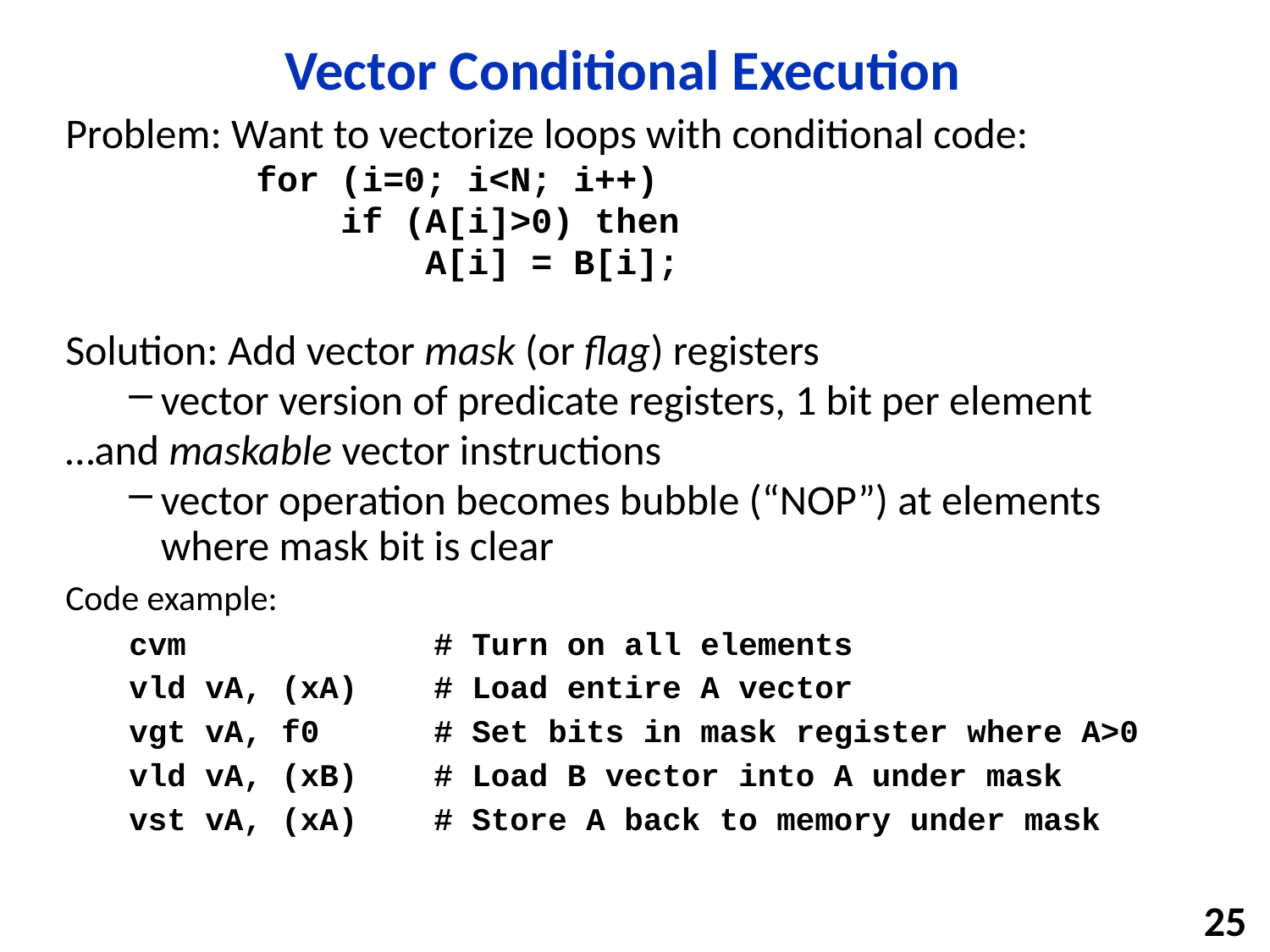

# Vector Conditional Execution
Problem: Want to vectorize loops with conditional code:
for (i=0; i<N; i++)
    if (A[i]>0) then
        A[i] = B[i];

Solution: Add vector mask (or flag) registers
vector version of predicate registers, 1 bit per element
…and maskable vector instructions
vector operation becomes bubble (“NOP”) at elements where mask bit is clear
Code example:
cvm             # Turn on all elements
vld vA, (xA)    # Load entire A vector
vgt vA, f0      # Set bits in mask register where A>0
vld vA, (xB)    # Load B vector into A under mask
vst vA, (xA)    # Store A back to memory under mask
25